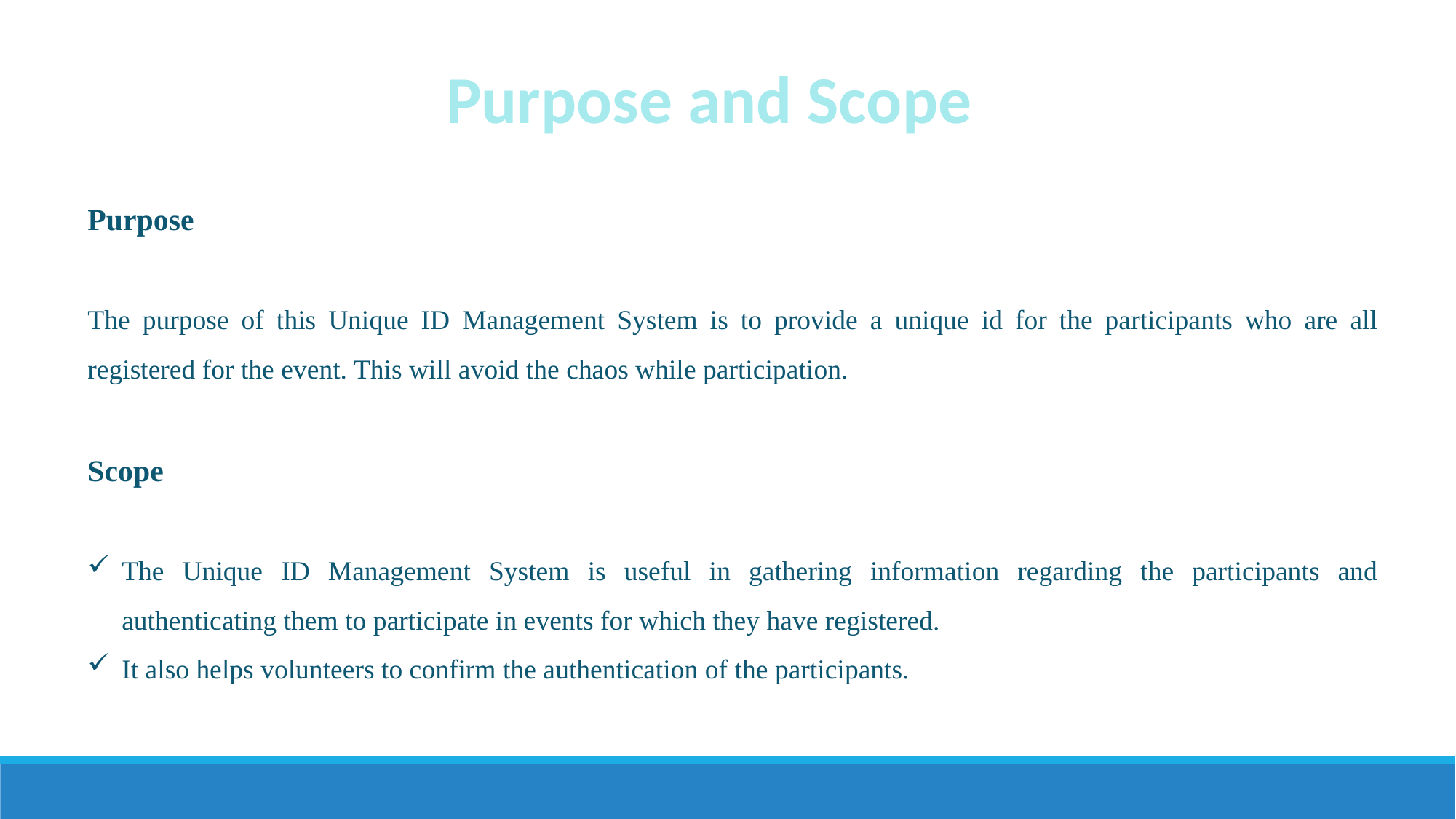

Purpose and Scope
Purpose

The purpose of this Unique ID Management System is to provide a unique id for the participants who are all registered for the event. This will avoid the chaos while participation.

Scope

The Unique ID Management System is useful in gathering information regarding the participants and authenticating them to participate in events for which they have registered.
It also helps volunteers to confirm the authentication of the participants.